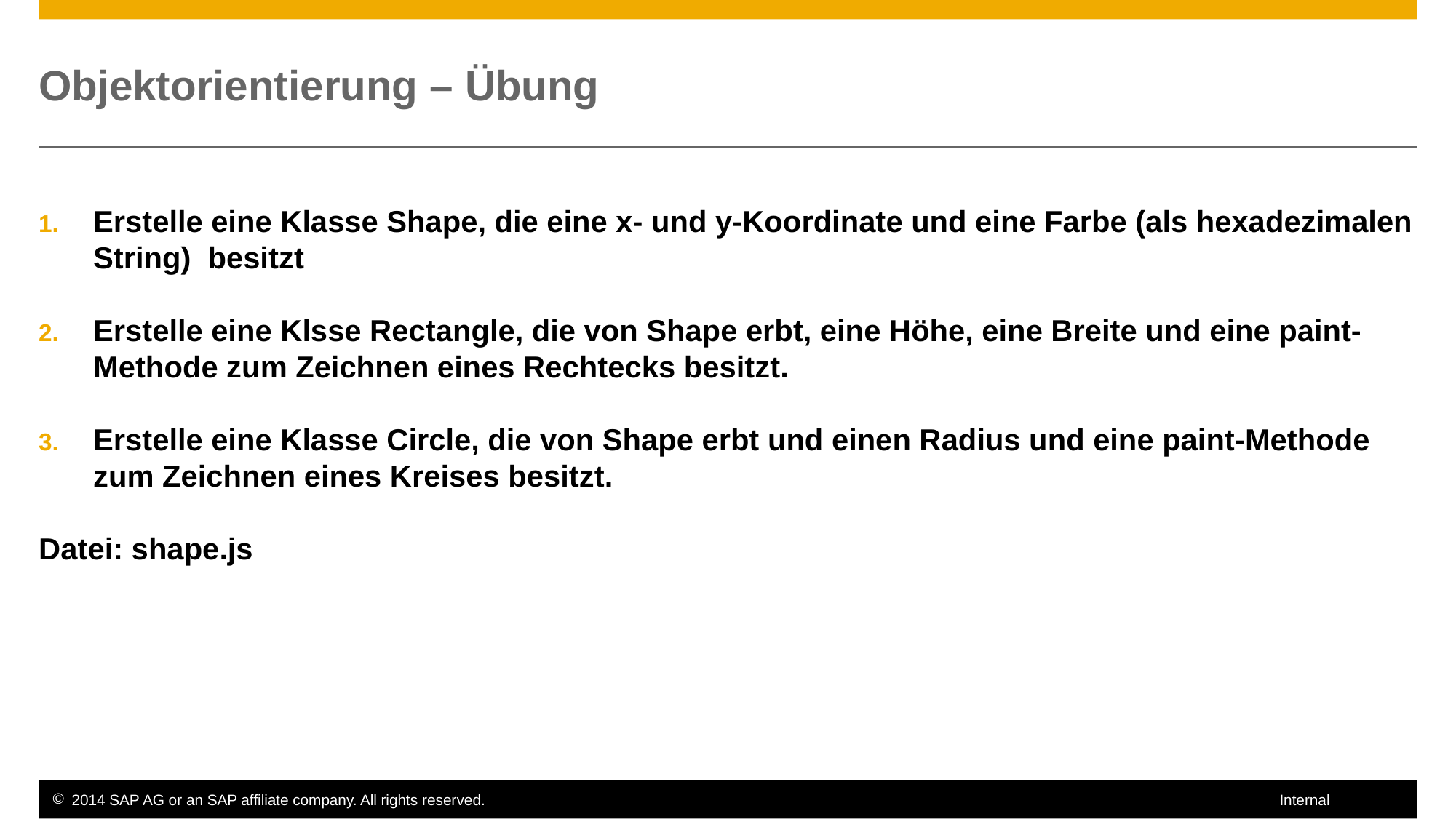

# Objektorientierung – Übung
Erstelle eine Klasse Shape, die eine x- und y-Koordinate und eine Farbe (als hexadezimalen String)  besitzt
Erstelle eine Klsse Rectangle, die von Shape erbt, eine Höhe, eine Breite und eine paint-Methode zum Zeichnen eines Rechtecks besitzt.
Erstelle eine Klasse Circle, die von Shape erbt und einen Radius und eine paint-Methode zum Zeichnen eines Kreises besitzt.
Datei: shape.js